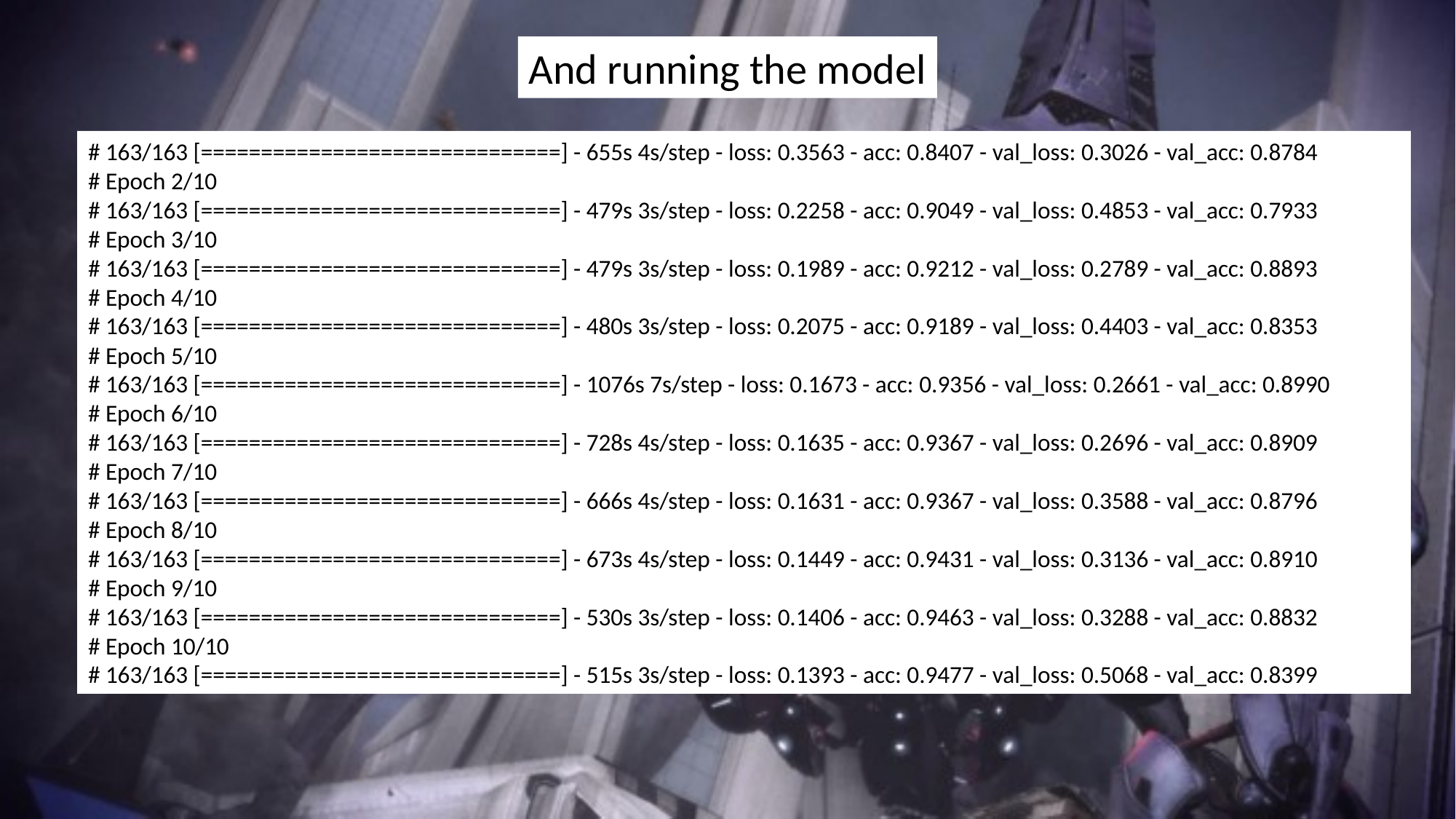

And running the model
# 163/163 [==============================] - 655s 4s/step - loss: 0.3563 - acc: 0.8407 - val_loss: 0.3026 - val_acc: 0.8784
# Epoch 2/10
# 163/163 [==============================] - 479s 3s/step - loss: 0.2258 - acc: 0.9049 - val_loss: 0.4853 - val_acc: 0.7933
# Epoch 3/10
# 163/163 [==============================] - 479s 3s/step - loss: 0.1989 - acc: 0.9212 - val_loss: 0.2789 - val_acc: 0.8893
# Epoch 4/10
# 163/163 [==============================] - 480s 3s/step - loss: 0.2075 - acc: 0.9189 - val_loss: 0.4403 - val_acc: 0.8353
# Epoch 5/10
# 163/163 [==============================] - 1076s 7s/step - loss: 0.1673 - acc: 0.9356 - val_loss: 0.2661 - val_acc: 0.8990
# Epoch 6/10
# 163/163 [==============================] - 728s 4s/step - loss: 0.1635 - acc: 0.9367 - val_loss: 0.2696 - val_acc: 0.8909
# Epoch 7/10
# 163/163 [==============================] - 666s 4s/step - loss: 0.1631 - acc: 0.9367 - val_loss: 0.3588 - val_acc: 0.8796
# Epoch 8/10
# 163/163 [==============================] - 673s 4s/step - loss: 0.1449 - acc: 0.9431 - val_loss: 0.3136 - val_acc: 0.8910
# Epoch 9/10
# 163/163 [==============================] - 530s 3s/step - loss: 0.1406 - acc: 0.9463 - val_loss: 0.3288 - val_acc: 0.8832
# Epoch 10/10
# 163/163 [==============================] - 515s 3s/step - loss: 0.1393 - acc: 0.9477 - val_loss: 0.5068 - val_acc: 0.8399